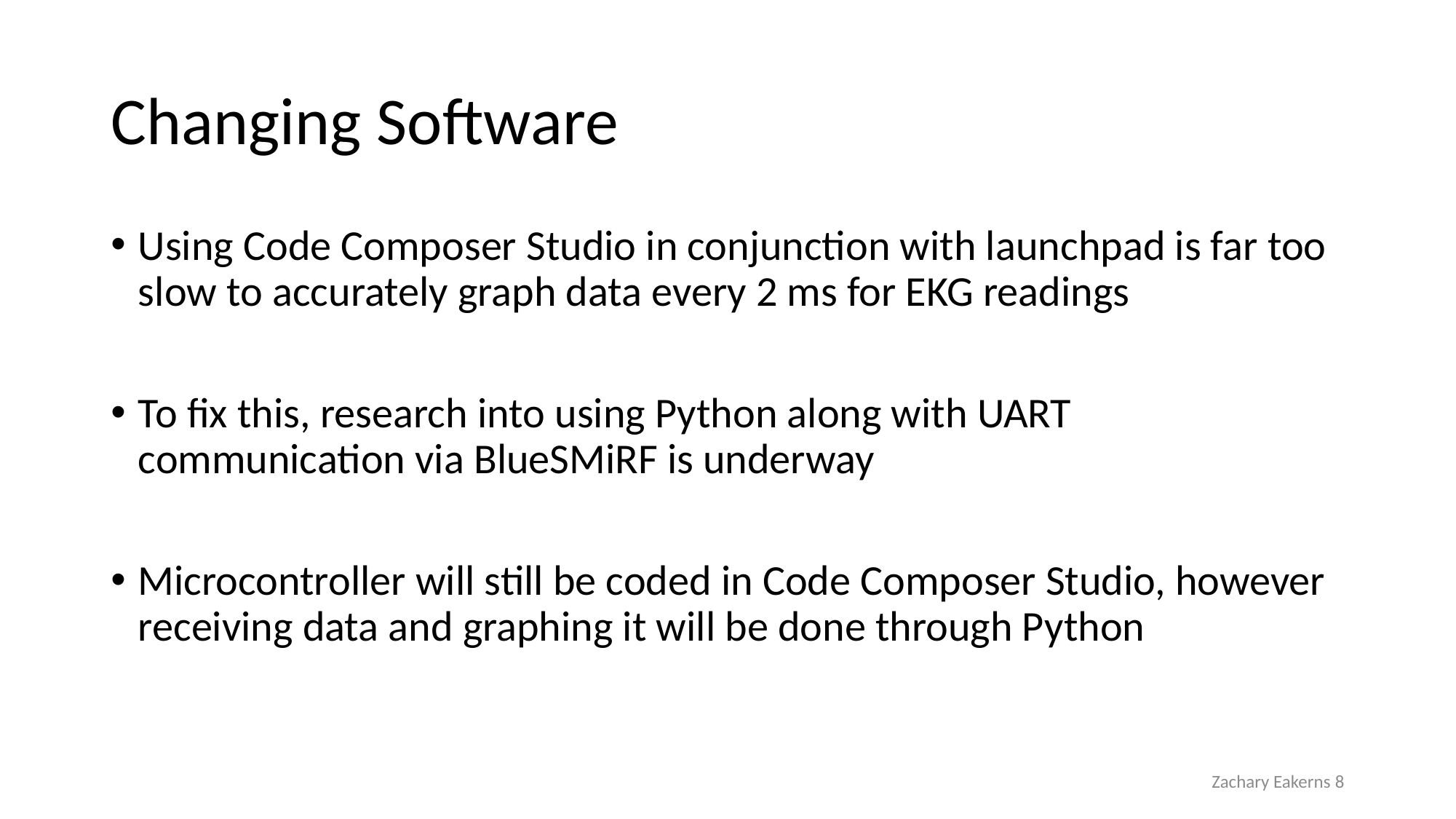

# Changing Software
Using Code Composer Studio in conjunction with launchpad is far too slow to accurately graph data every 2 ms for EKG readings

To fix this, research into using Python along with UART communication via BlueSMiRF is underway

Microcontroller will still be coded in Code Composer Studio, however receiving data and graphing it will be done through Python
Zachary Eakerns 8